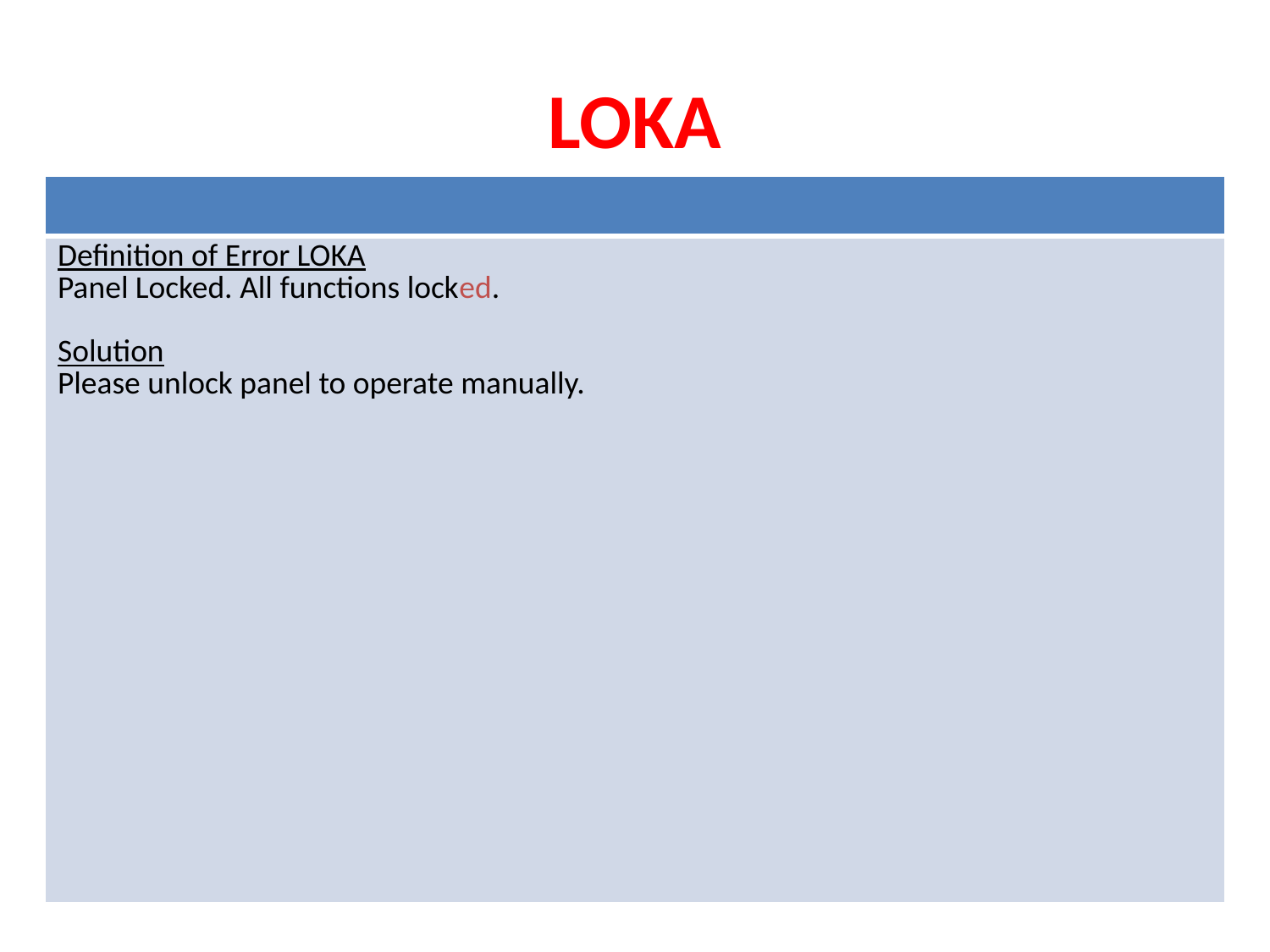

# LOKA
|  |
| --- |
| Definition of Error LOKA Panel Locked. All functions locked. Solution Please unlock panel to operate manually. |